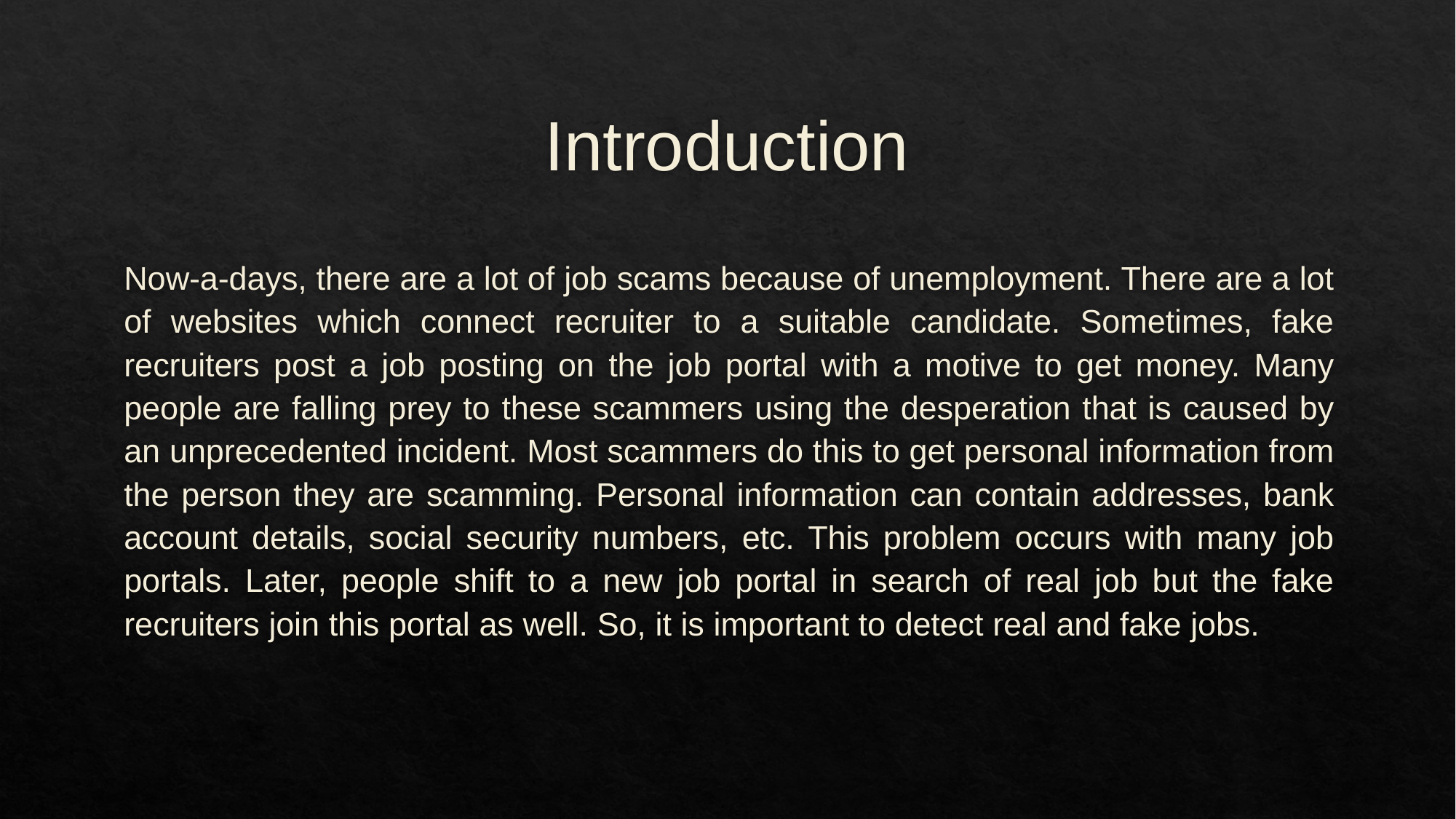

# Introduction
Now-a-days, there are a lot of job scams because of unemployment. There are a lot of websites which connect recruiter to a suitable candidate. Sometimes, fake recruiters post a job posting on the job portal with a motive to get money. Many people are falling prey to these scammers using the desperation that is caused by an unprecedented incident. Most scammers do this to get personal information from the person they are scamming. Personal information can contain addresses, bank account details, social security numbers, etc. This problem occurs with many job portals. Later, people shift to a new job portal in search of real job but the fake recruiters join this portal as well. So, it is important to detect real and fake jobs.